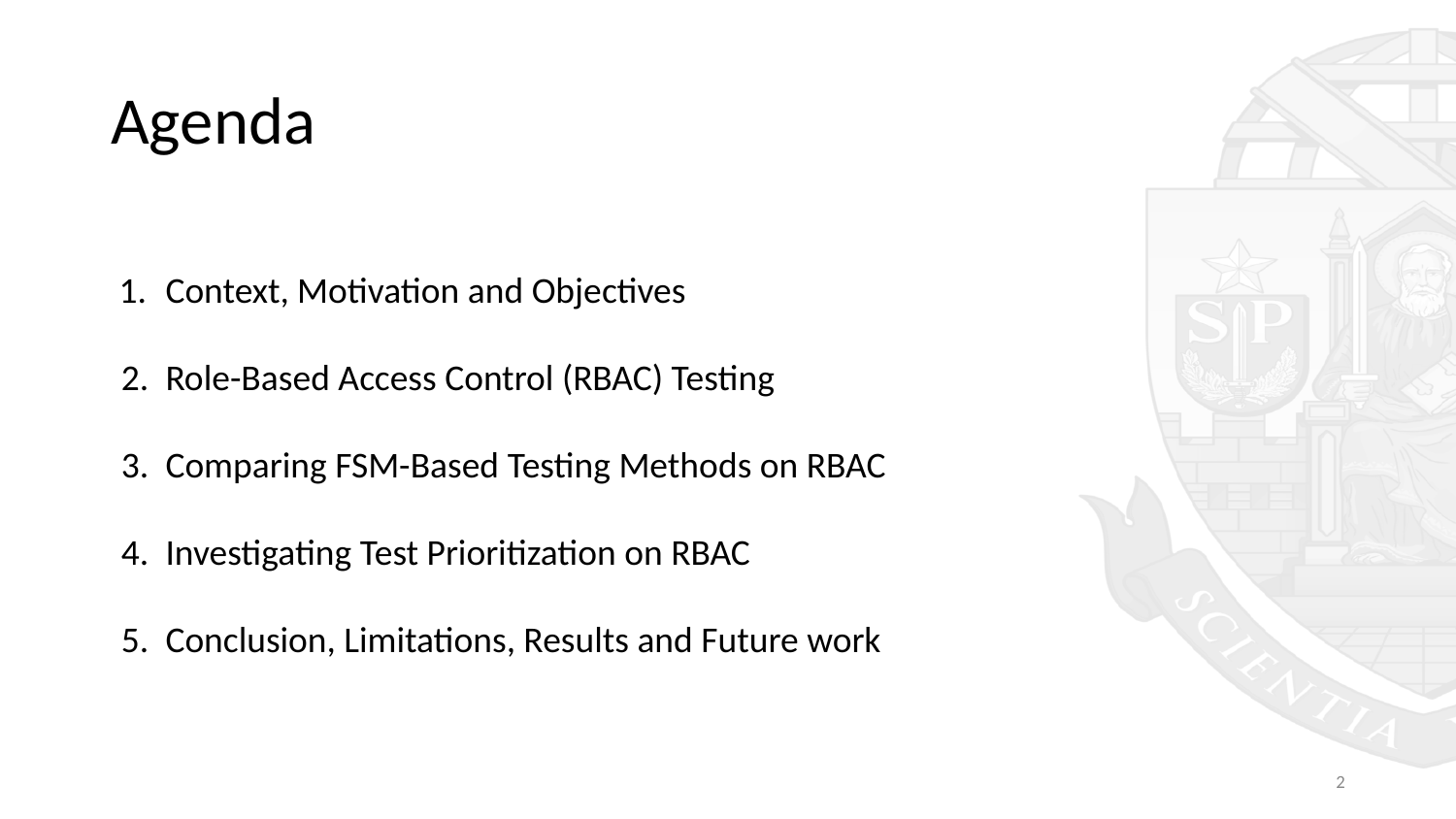

# Agenda
Context, Motivation and Objectives
Role-Based Access Control (RBAC) Testing
Comparing FSM-Based Testing Methods on RBAC
Investigating Test Prioritization on RBAC
Conclusion, Limitations, Results and Future work
2